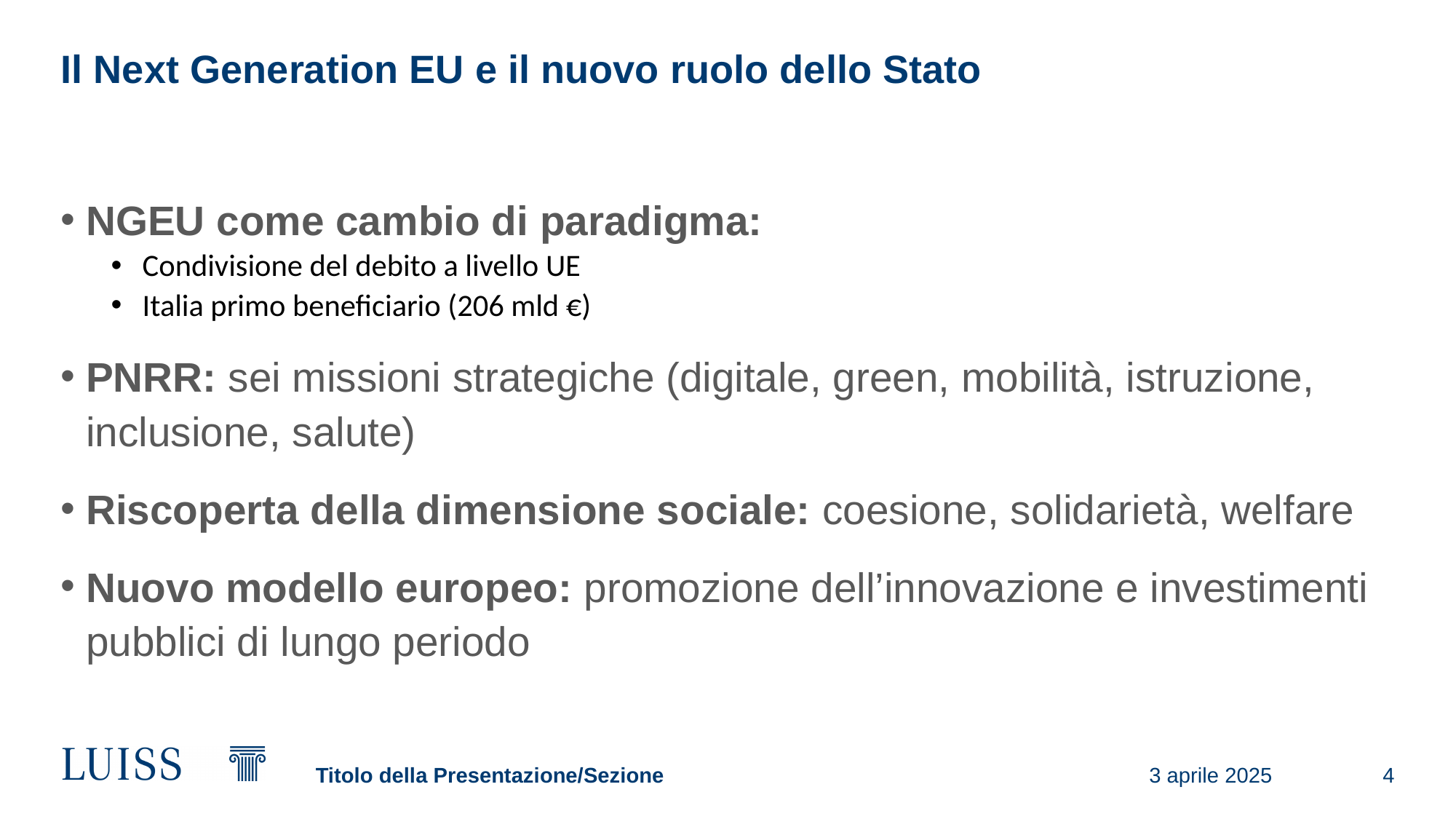

# Il Next Generation EU e il nuovo ruolo dello Stato
NGEU come cambio di paradigma:
Condivisione del debito a livello UE
Italia primo beneficiario (206 mld €)
PNRR: sei missioni strategiche (digitale, green, mobilità, istruzione, inclusione, salute)
Riscoperta della dimensione sociale: coesione, solidarietà, welfare
Nuovo modello europeo: promozione dell’innovazione e investimenti pubblici di lungo periodo

Titolo della Presentazione/Sezione
3 aprile 2025
4